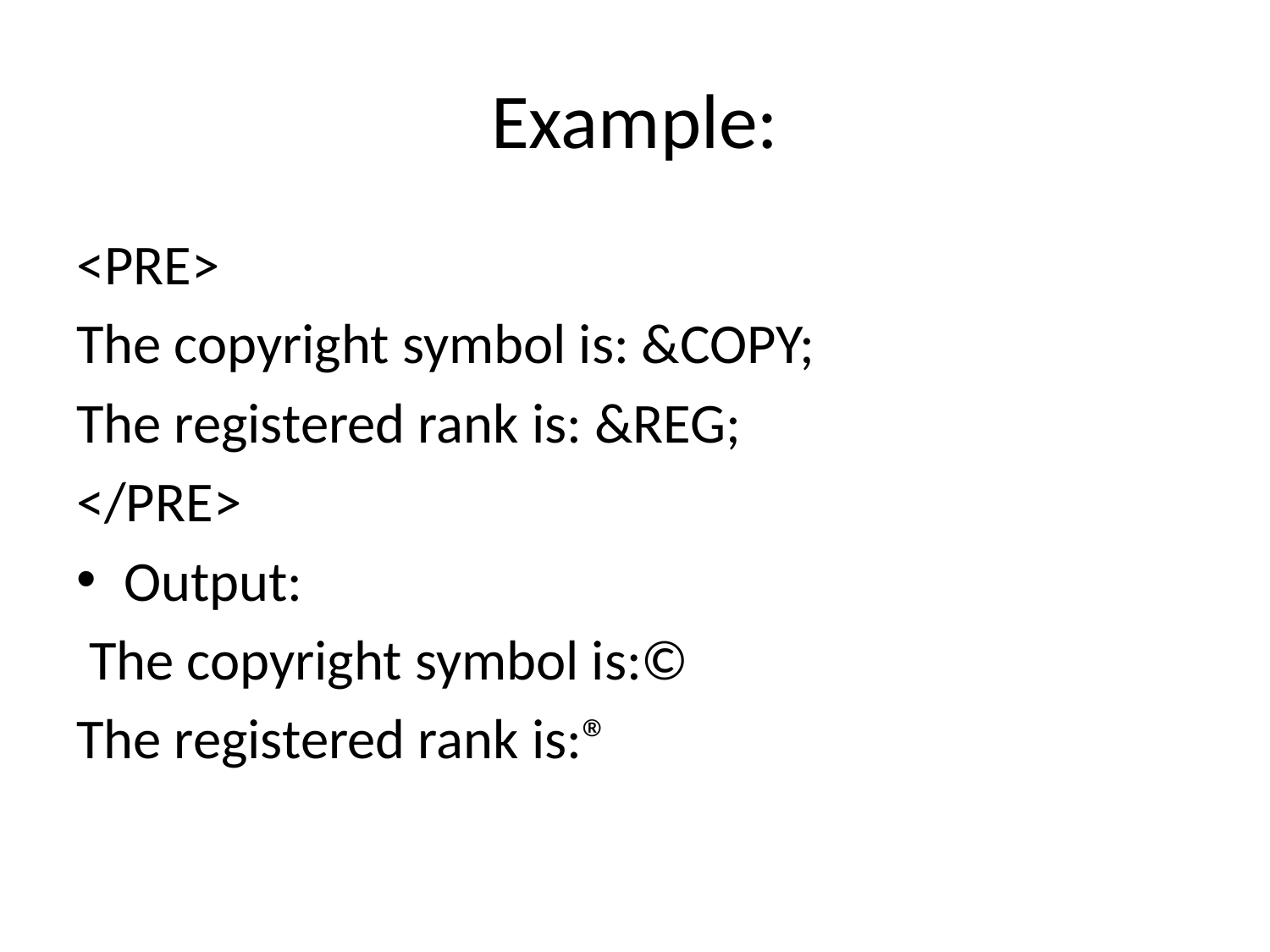

# Example:
<PRE>
The copyright symbol is: &COPY;
The registered rank is: &REG;
</PRE>
Output:
 The copyright symbol is:©
The registered rank is:®